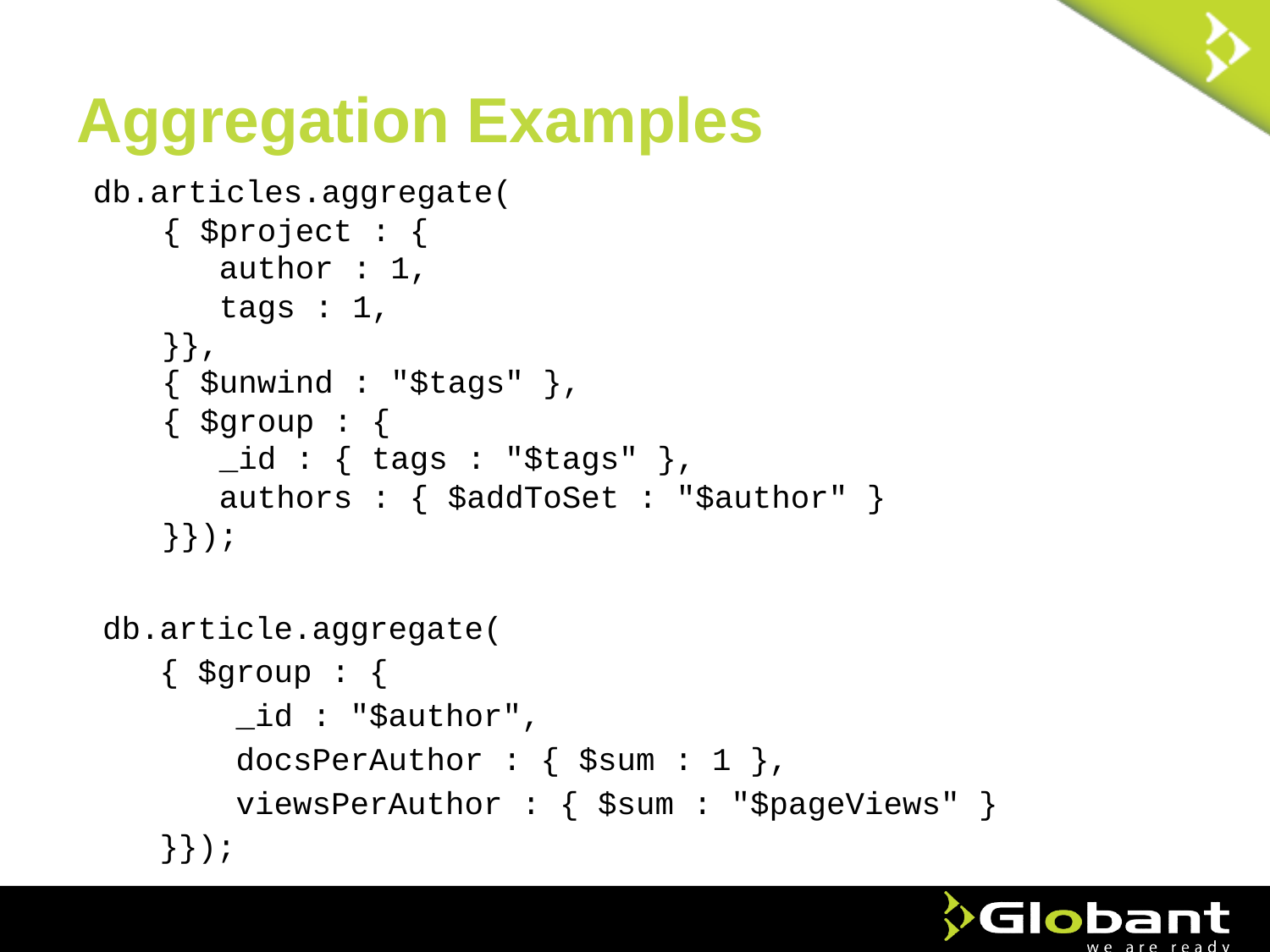

# Aggregation Examples
db.articles.aggregate(
  { $project : {
     author : 1,
     tags : 1,
  }},
  { $unwind : "$tags" },
  { $group : {
     _id : { tags : "$tags" },
     authors : { $addToSet : "$author" }
  }});

db.article.aggregate(
   { $group : {
       _id : "$author",
       docsPerAuthor : { $sum : 1 },
       viewsPerAuthor : { $sum : "$pageViews" }
   }});